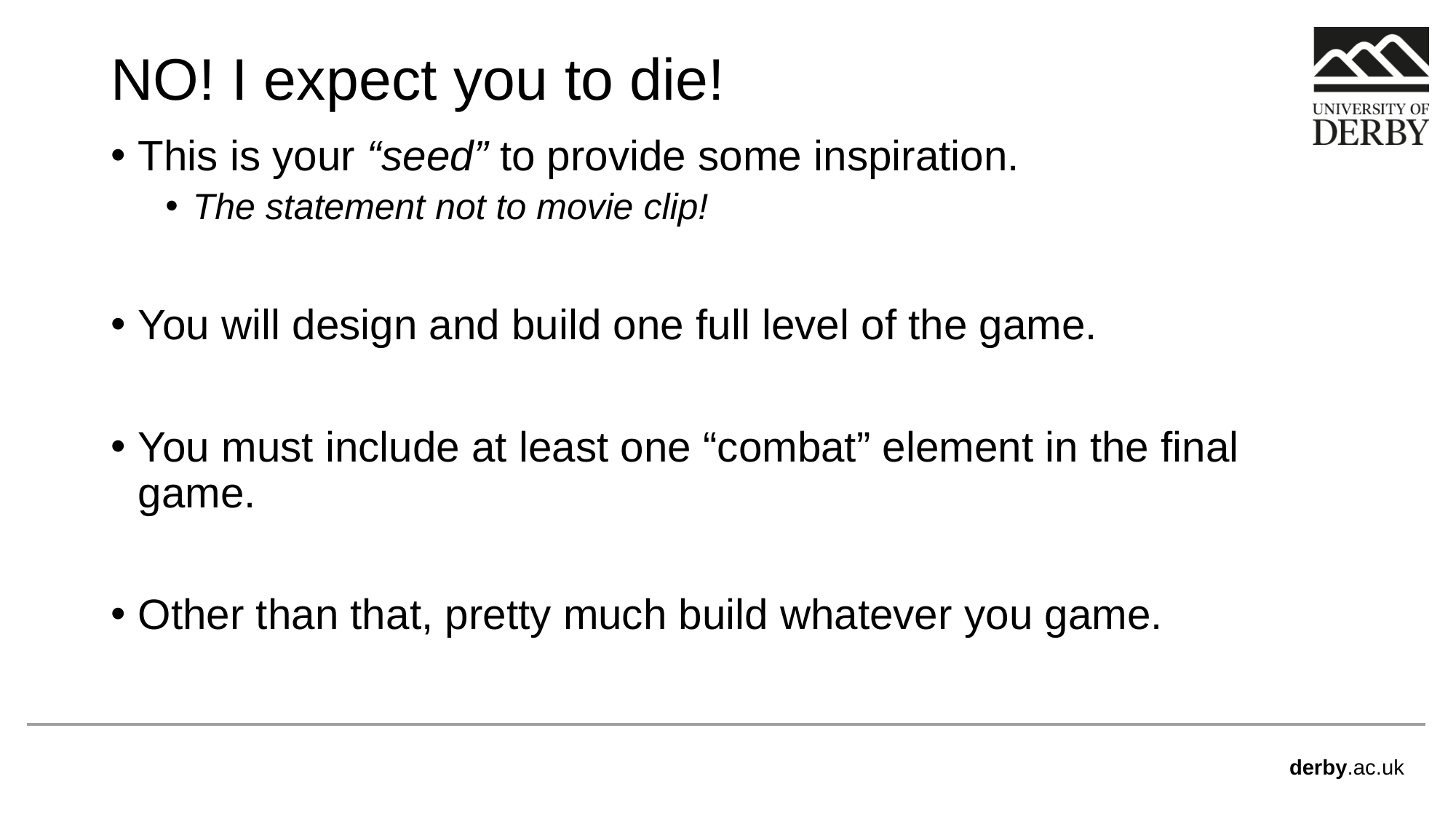

# NO! I expect you to die!
This is your “seed” to provide some inspiration.
The statement not to movie clip!

You will design and build one full level of the game.

You must include at least one “combat” element in the final game.

Other than that, pretty much build whatever you game.